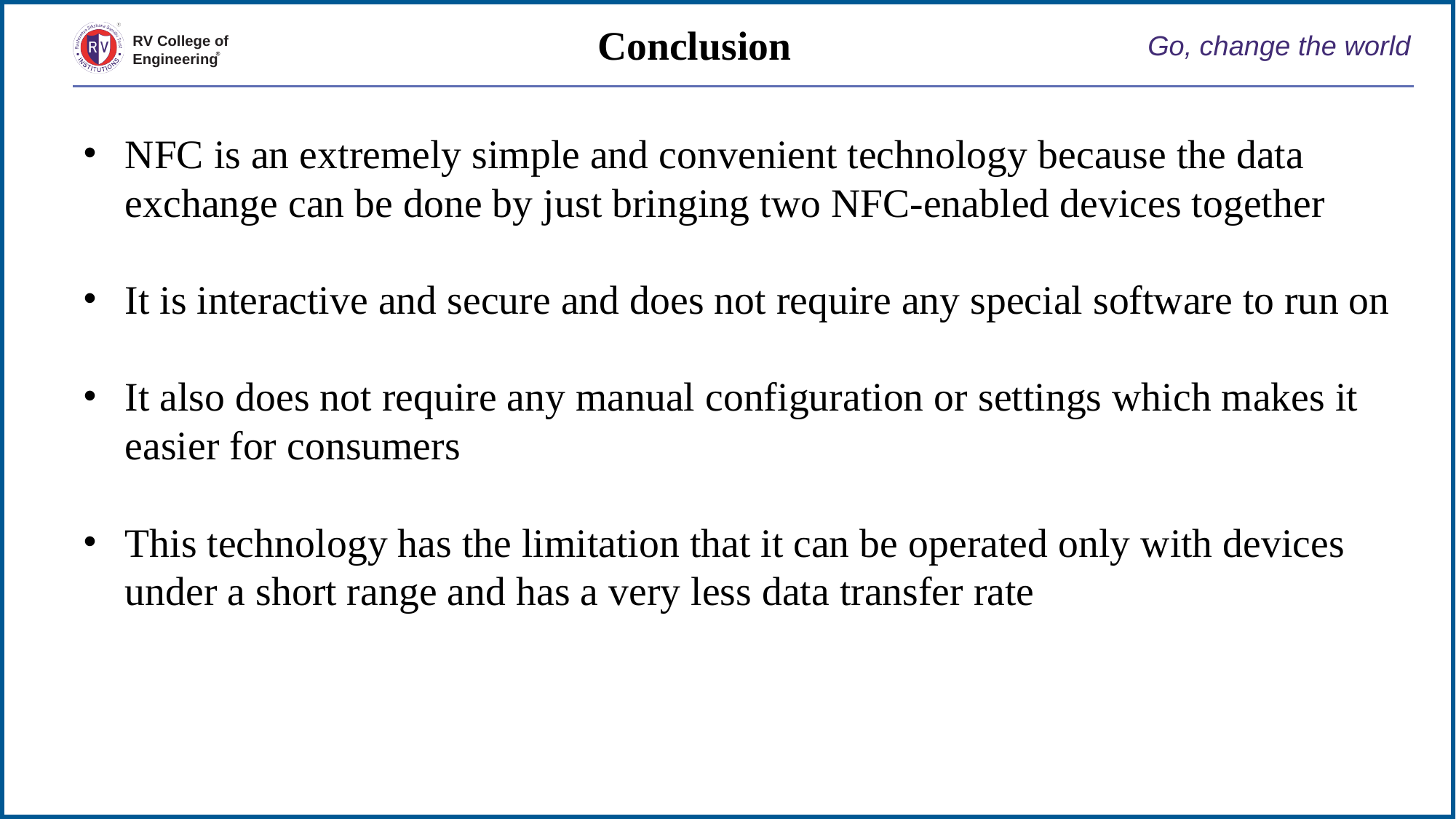

Conclusion

# Go, change the world
RV College of
Engineering

NFC is an extremely simple and convenient technology because the data exchange can be done by just bringing two NFC-enabled devices together

It is interactive and secure and does not require any special software to run on

It also does not require any manual configuration or settings which makes it easier for consumers

This technology has the limitation that it can be operated only with devices under a short range and has a very less data transfer rate